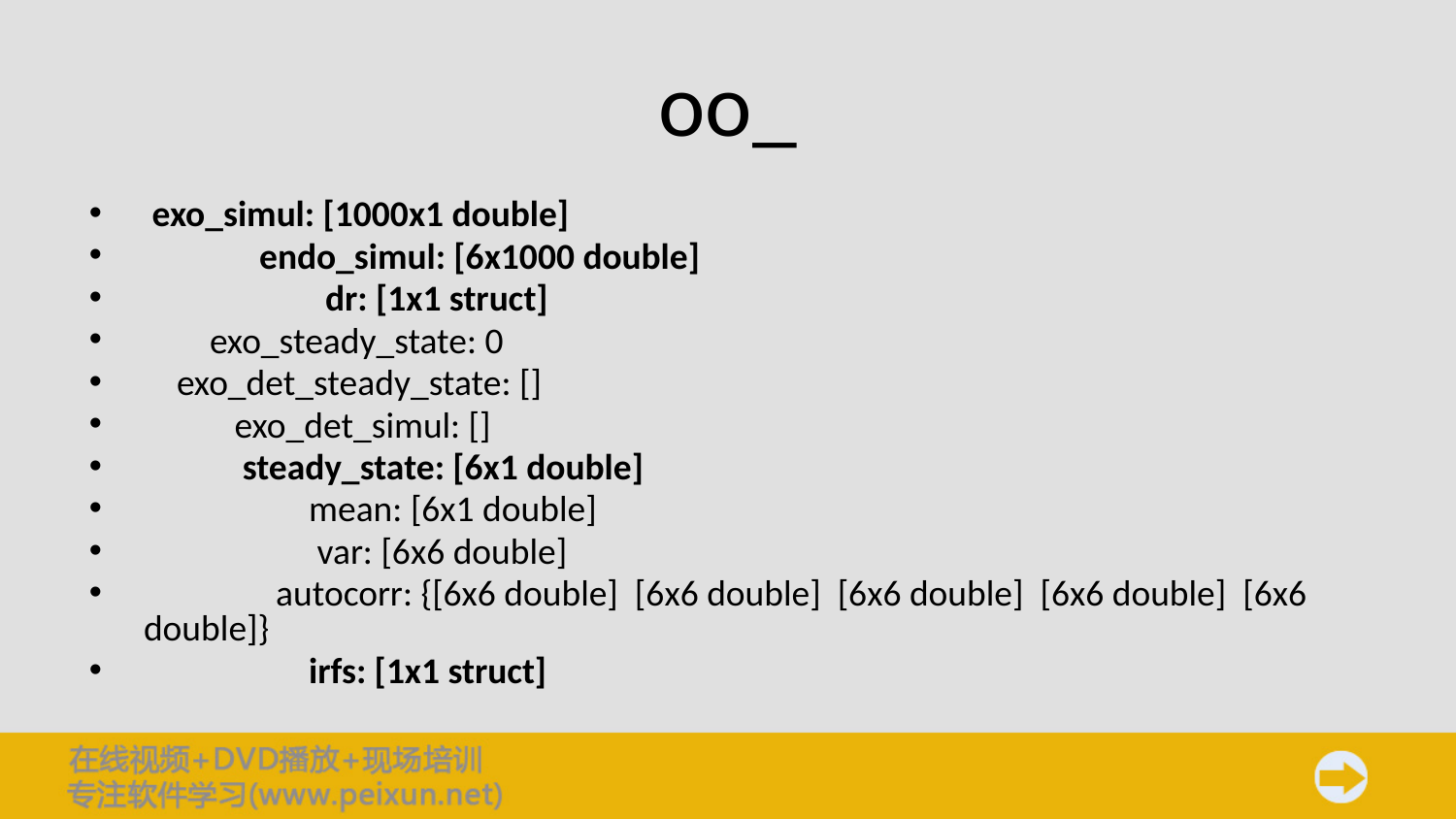

# oo_
 exo_simul: [1000x1 double]
              endo_simul: [6x1000 double]
                      dr: [1x1 struct]
        exo_steady_state: 0
    exo_det_steady_state: []
           exo_det_simul: []
            steady_state: [6x1 double]
                    mean: [6x1 double]
                     var: [6x6 double]
                autocorr: {[6x6 double]  [6x6 double]  [6x6 double]  [6x6 double]  [6x6 double]}
                    irfs: [1x1 struct]